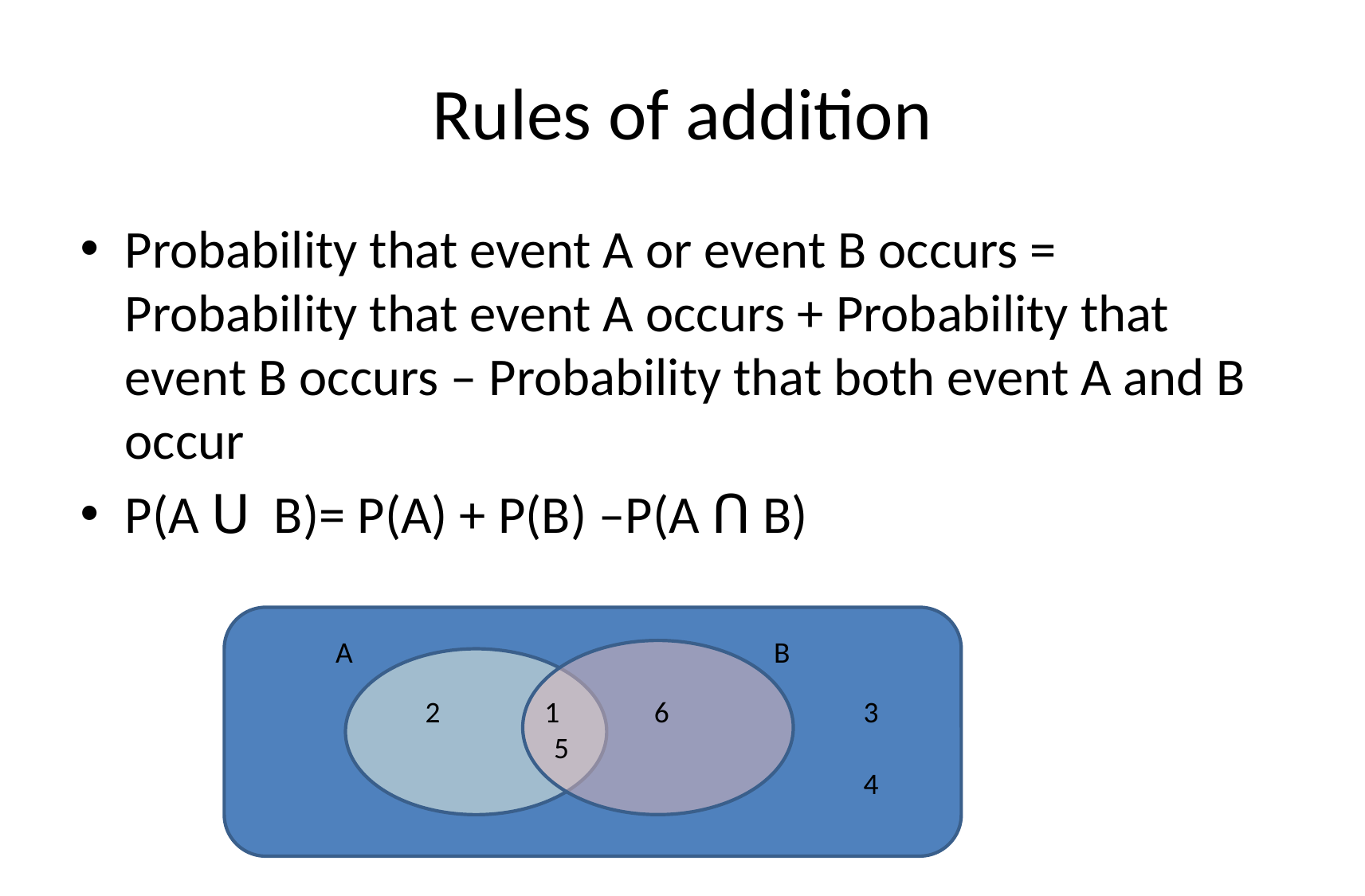

# Rules of addition
Probability that event A or event B occurs = Probability that event A occurs + Probability that event B occurs – Probability that both event A and B occur
P(A Ս  B)= P(A) + P(B) –P(A Ո B)

A
B
           1              6
                   5
3

4